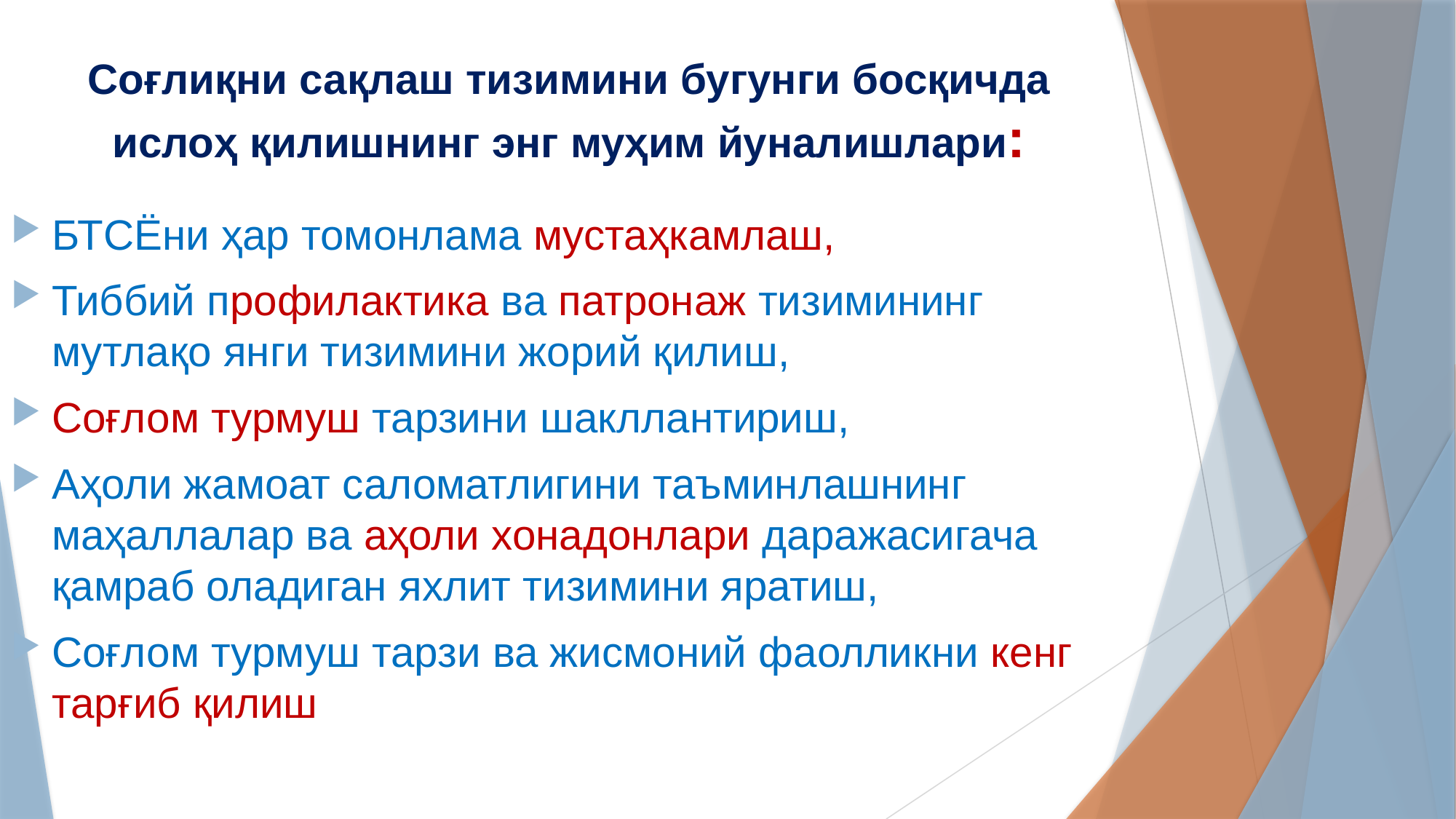

# Соғлиқни сақлаш тизимини бугунги босқичда ислоҳ қилишнинг энг муҳим йуналишлари:
БТСЁни ҳар томонлама мустаҳкамлаш,
Тиббий профилактика ва патронаж тизимининг мутлақо янги тизимини жорий қилиш,
Соғлом турмуш тарзини шакллантириш,
Аҳоли жамоат саломатлигини таъминлашнинг маҳаллалар ва аҳоли хонадонлари даражасигача қамраб оладиган яхлит тизимини яратиш,
Соғлом турмуш тарзи ва жисмоний фаолликни кенг тарғиб қилиш